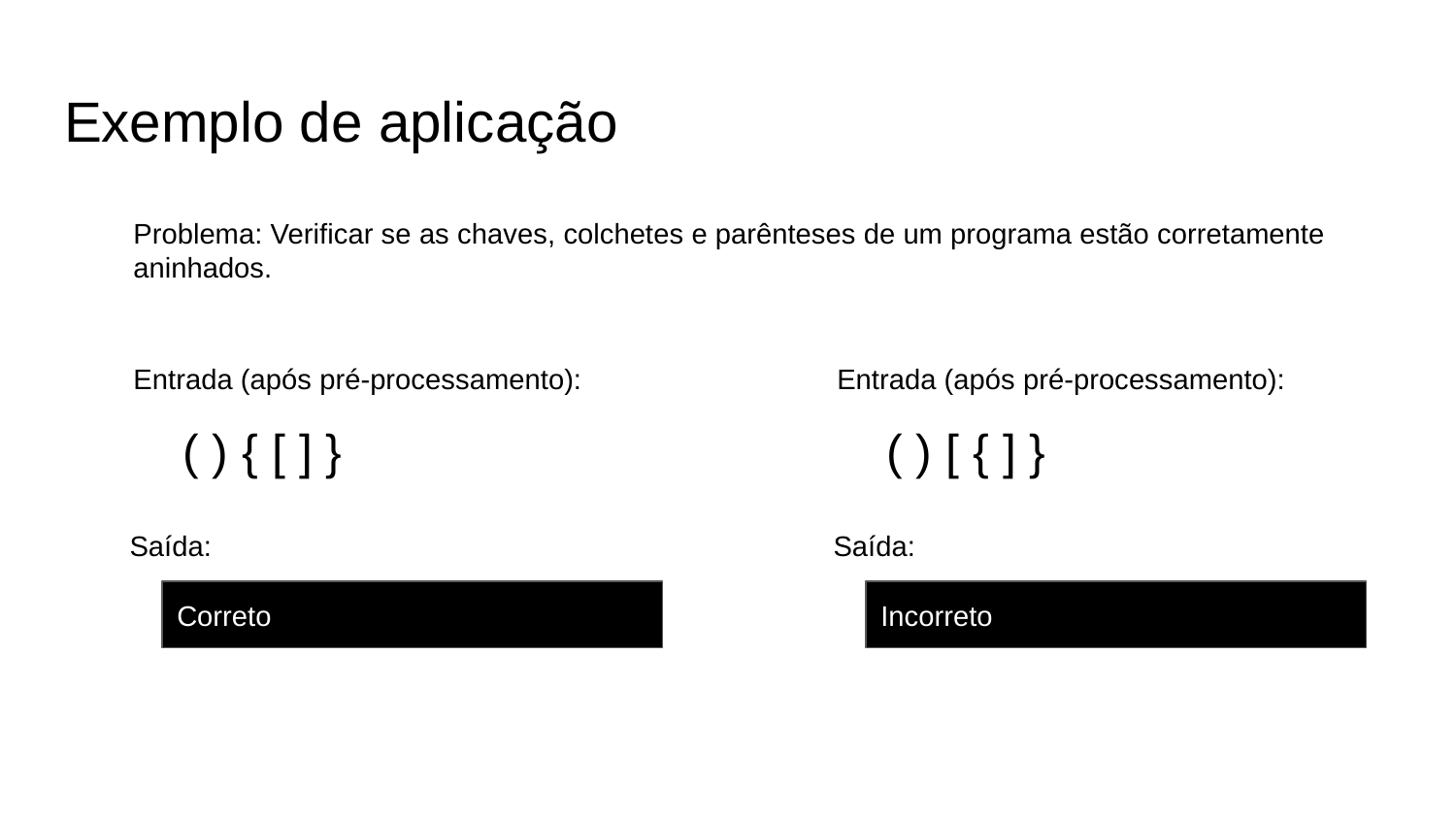

Exemplo de aplicação
Problema: Verificar se as chaves, colchetes e parênteses de um programa estão corretamente aninhados.
Entrada (após pré-processamento):
Entrada (após pré-processamento):
( ) { [ ] }
( ) [ { ] }
Saída:
Saída:
Correto
Incorreto